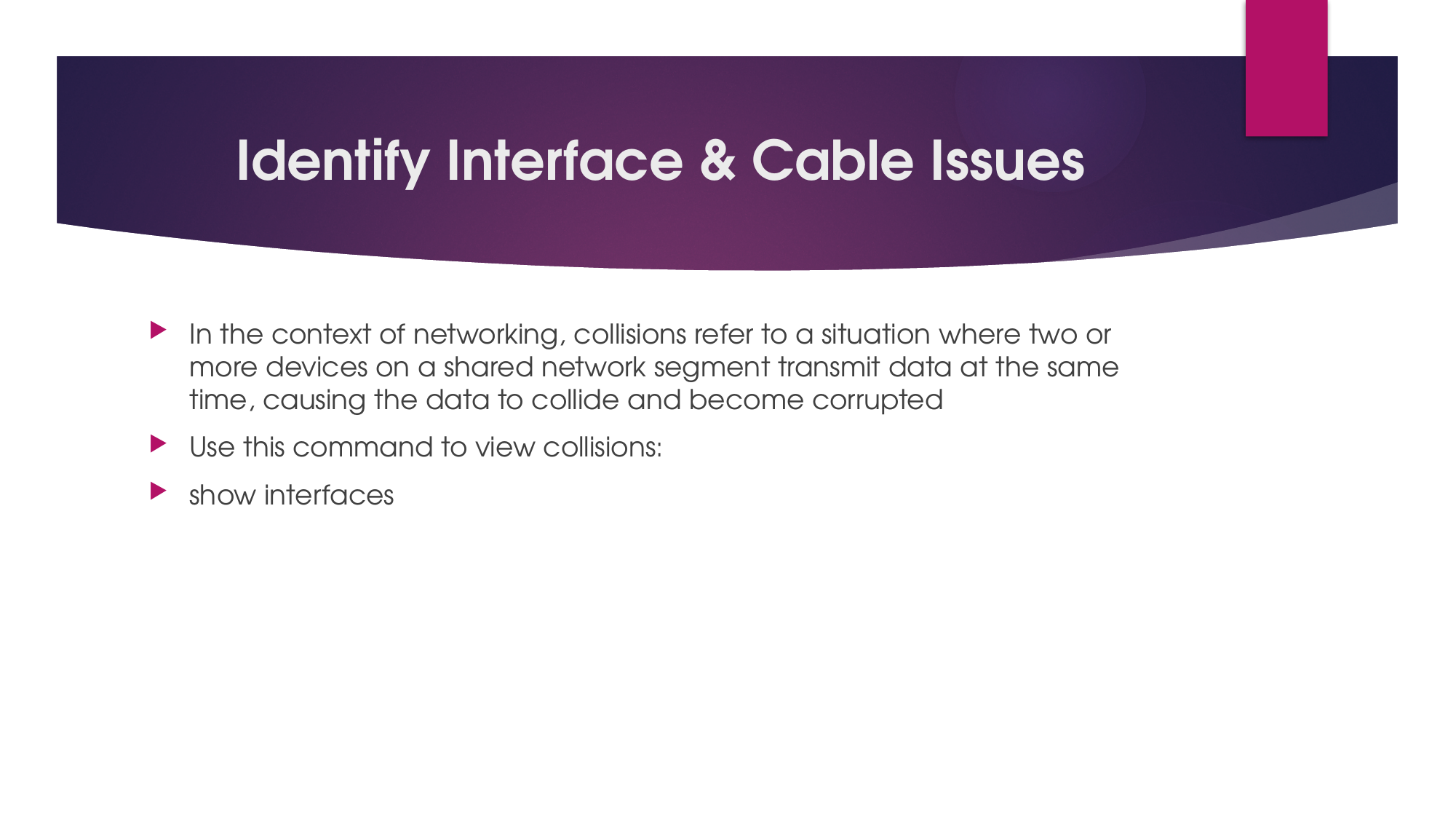

# Identify Interface & Cable Issues
In the context of networking, collisions refer to a situation where two or more devices on a shared network segment transmit data at the same time, causing the data to collide and become corrupted
Use this command to view collisions:
show interfaces